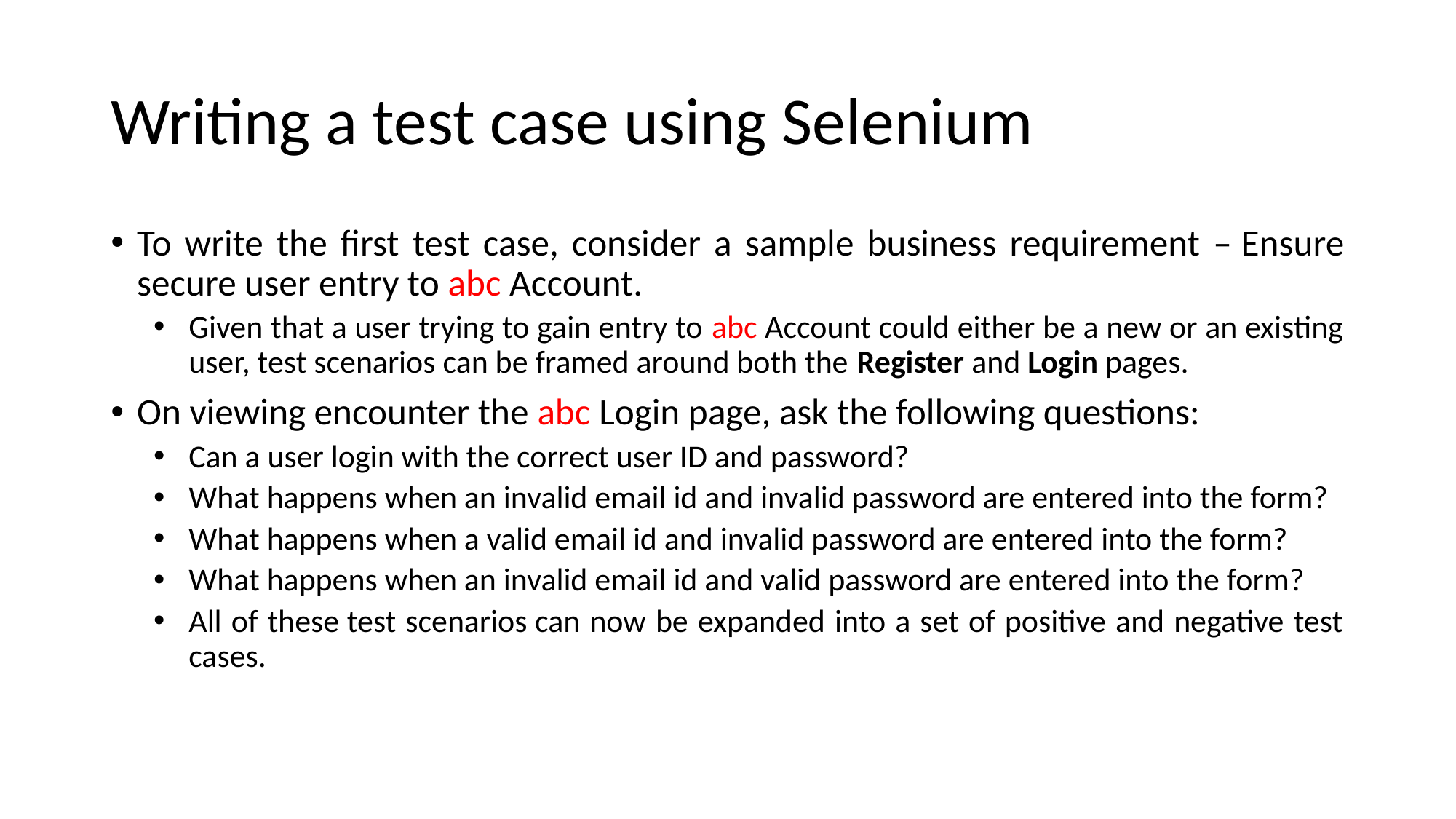

# Writing a test case using Selenium
To write the first test case, consider a sample business requirement – Ensure secure user entry to abc Account.
Given that a user trying to gain entry to abc Account could either be a new or an existing user, test scenarios can be framed around both the Register and Login pages.
On viewing encounter the abc Login page, ask the following questions:
Can a user login with the correct user ID and password?
What happens when an invalid email id and invalid password are entered into the form?
What happens when a valid email id and invalid password are entered into the form?
What happens when an invalid email id and valid password are entered into the form?
All of these test scenarios can now be expanded into a set of positive and negative test cases.